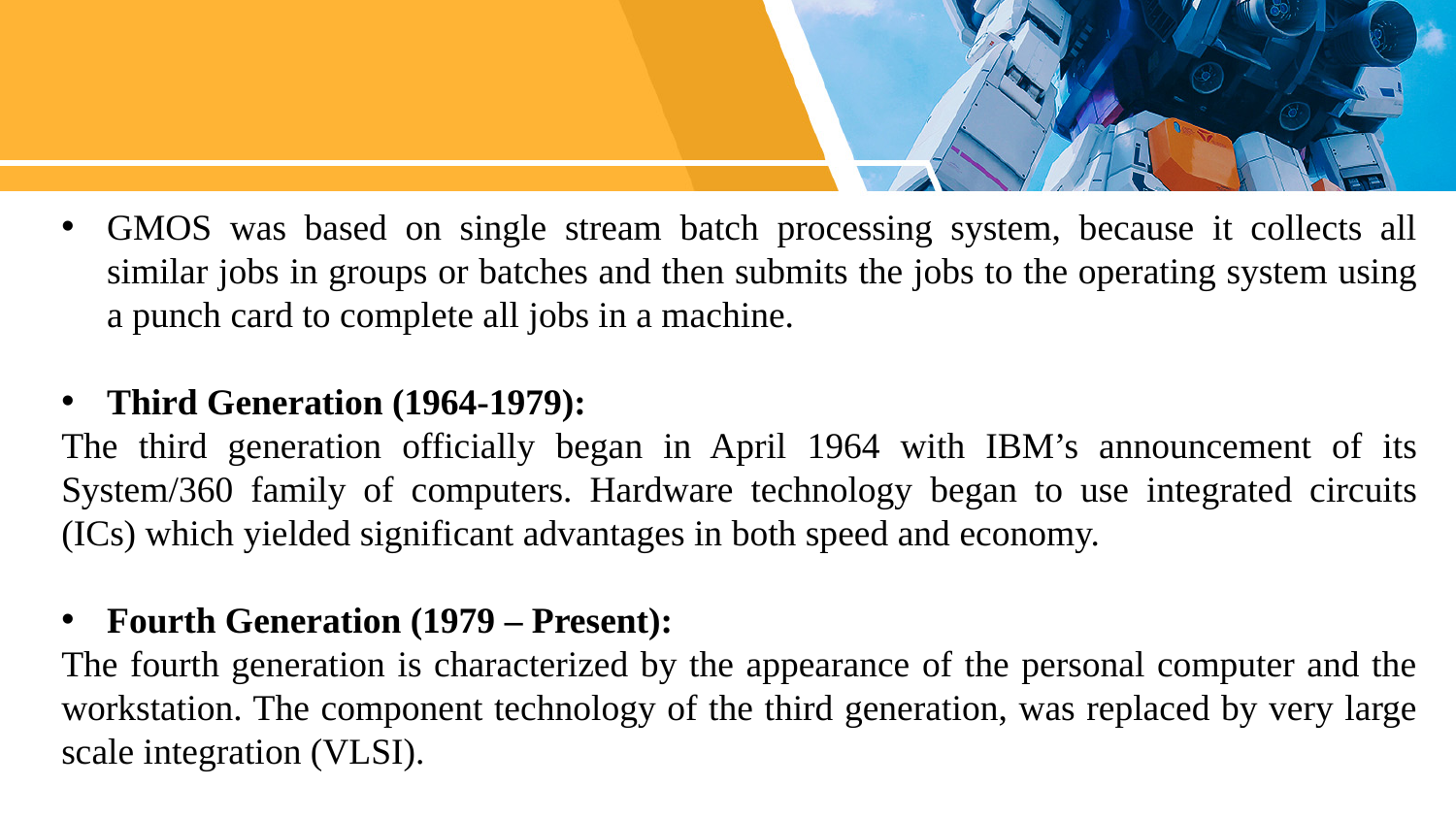

GMOS was based on single stream batch processing system, because it collects all similar jobs in groups or batches and then submits the jobs to the operating system using a punch card to complete all jobs in a machine.

Third Generation (1964-1979):
The third generation officially began in April 1964 with IBM’s announcement of its System/360 family of computers. Hardware technology began to use integrated circuits (ICs) which yielded significant advantages in both speed and economy.

Fourth Generation (1979 – Present):
The fourth generation is characterized by the appearance of the personal computer and the workstation. The component technology of the third generation, was replaced by very large scale integration (VLSI).